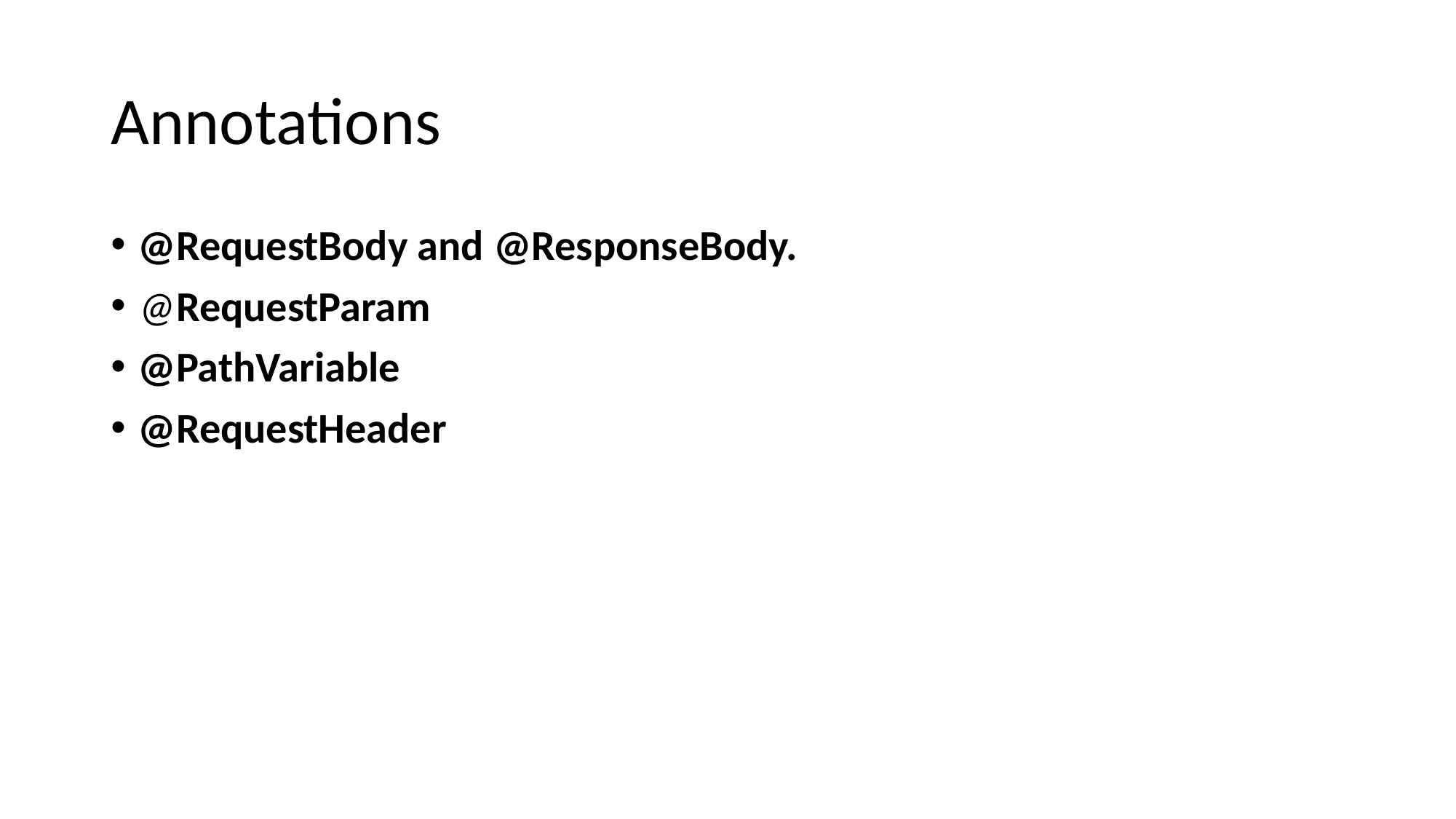

# Annotations
@RequestBody and @ResponseBody.
@RequestParam
@PathVariable
@RequestHeader